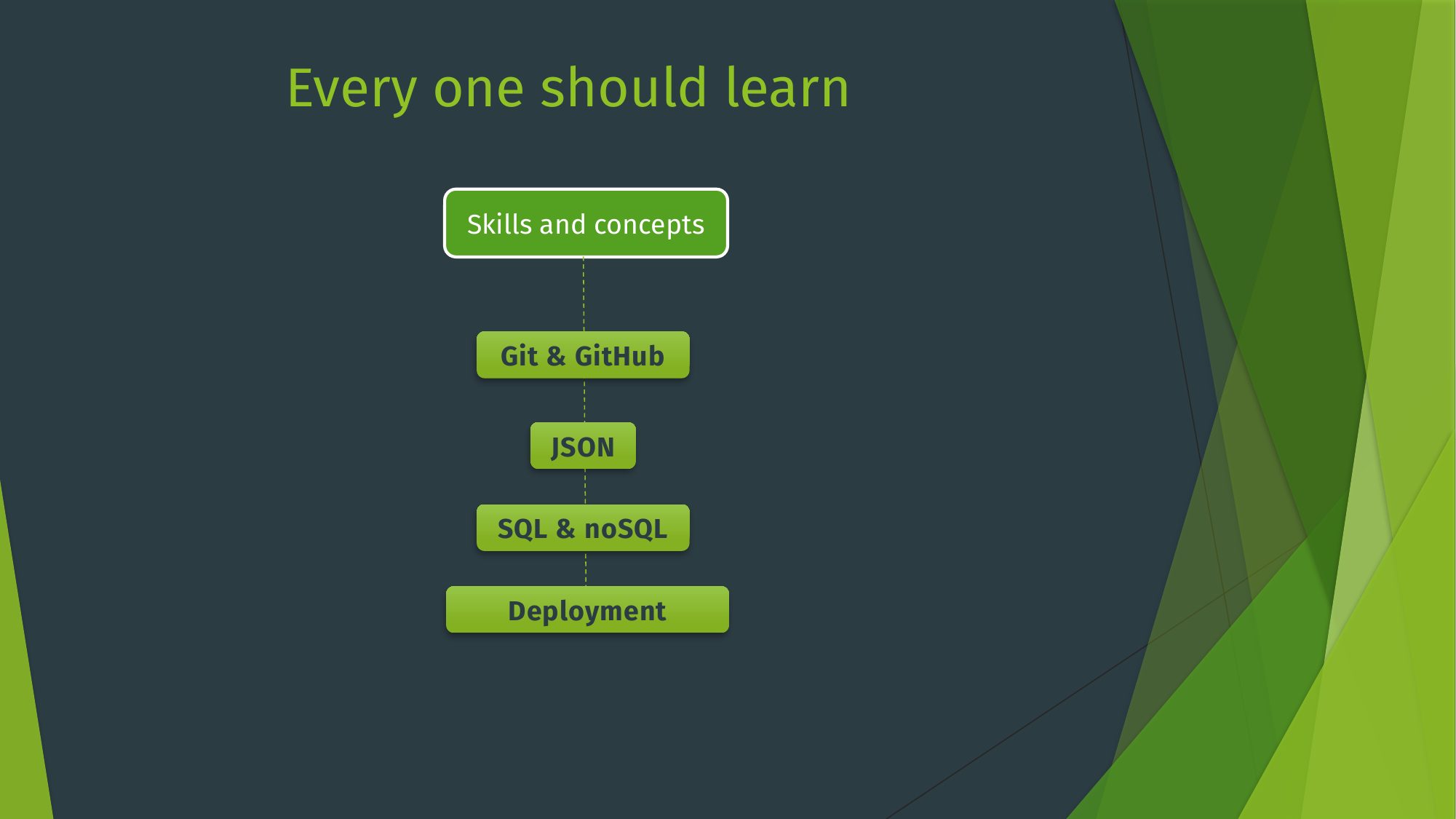

# Every one should learn
Skills and concepts
Git & GitHub
JSON
SQL & noSQL
Deployment